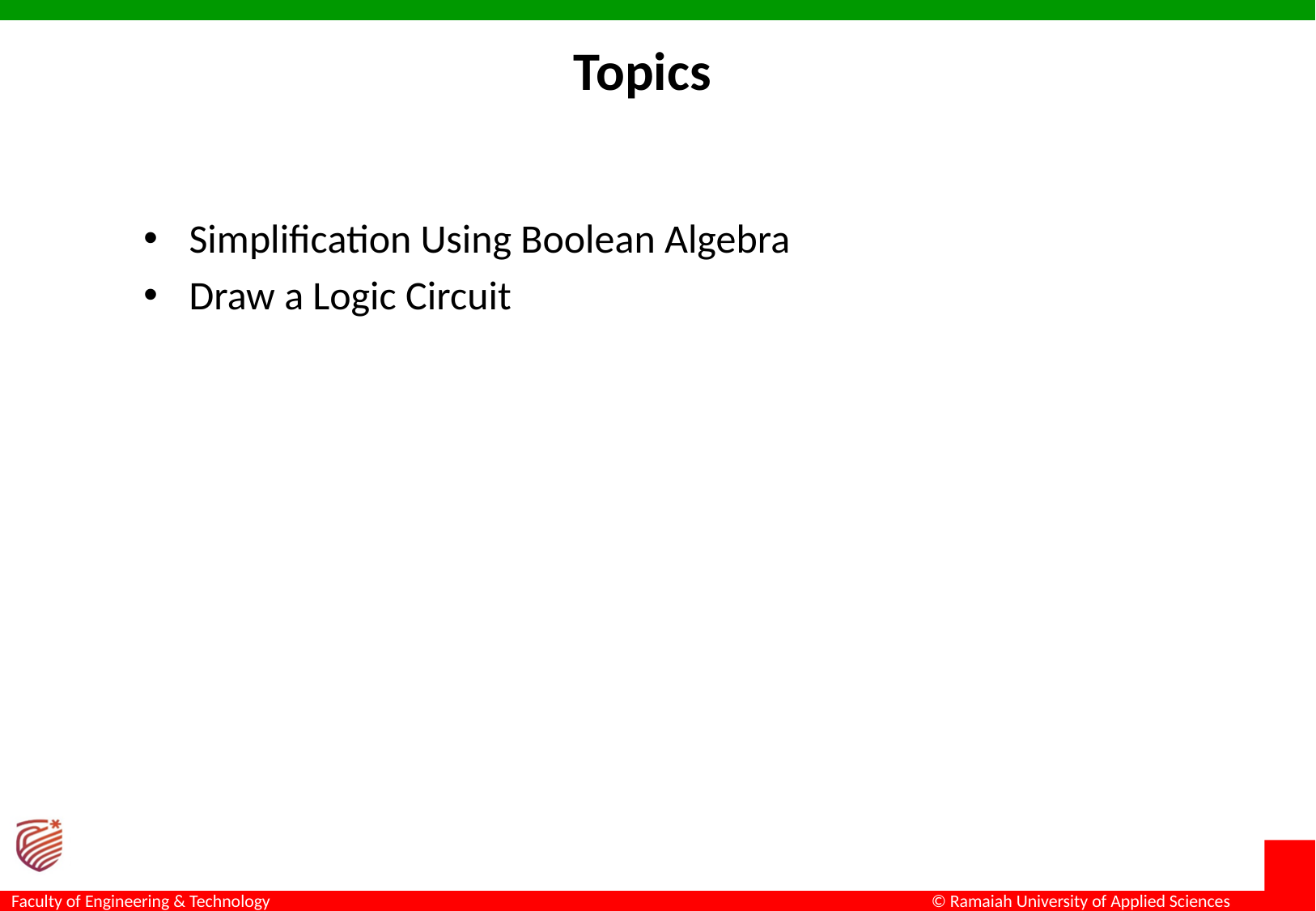

# Topics

Simplification Using Boolean Algebra
Draw a Logic Circuit